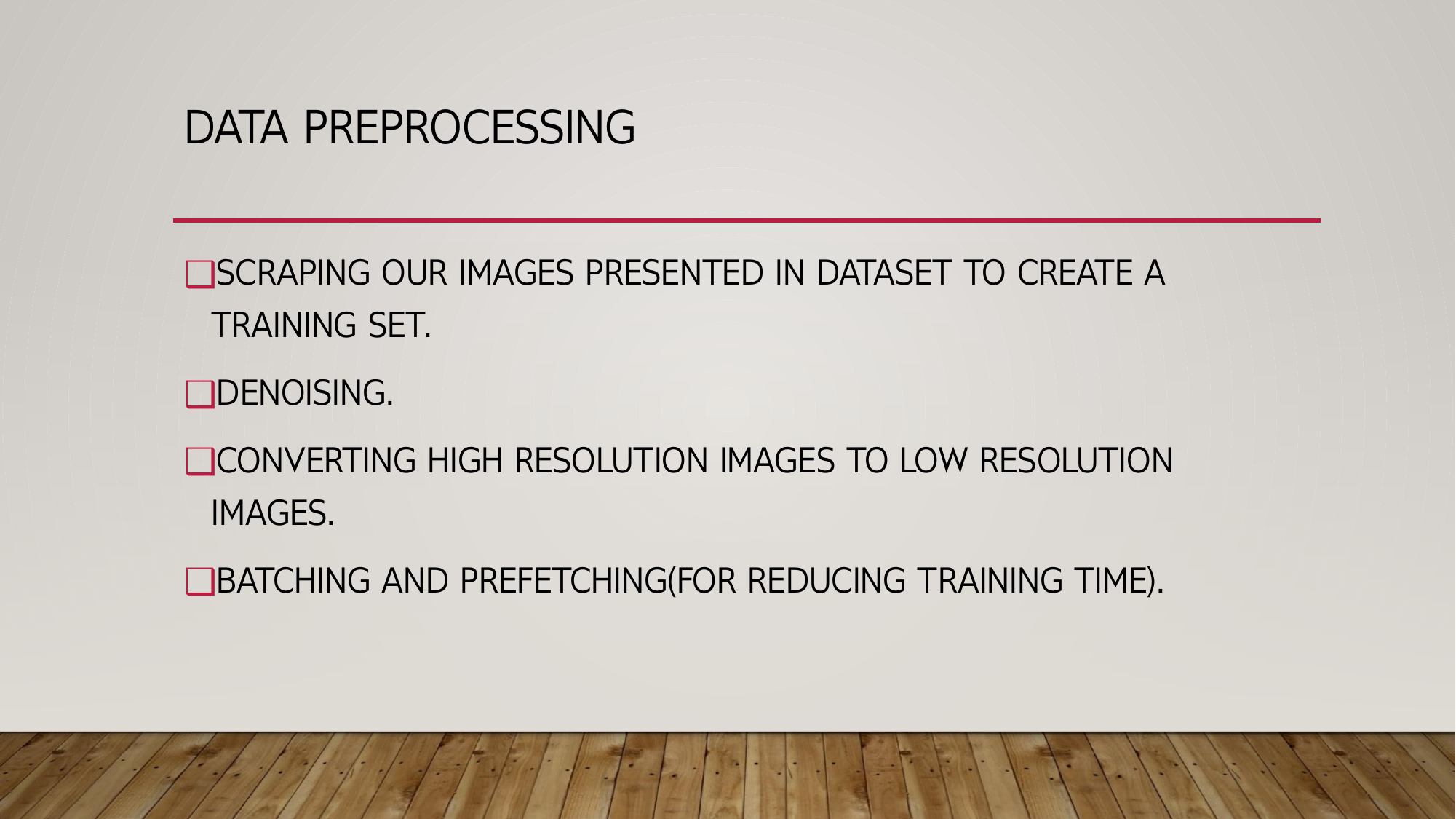

# DATA PREPROCESSING
SCRAPING OUR IMAGES PRESENTED IN DATASET TO CREATE A TRAINING SET.
DENOISING.
CONVERTING HIGH RESOLUTION IMAGES TO LOW RESOLUTION IMAGES.
BATCHING AND PREFETCHING(FOR REDUCING TRAINING TIME).